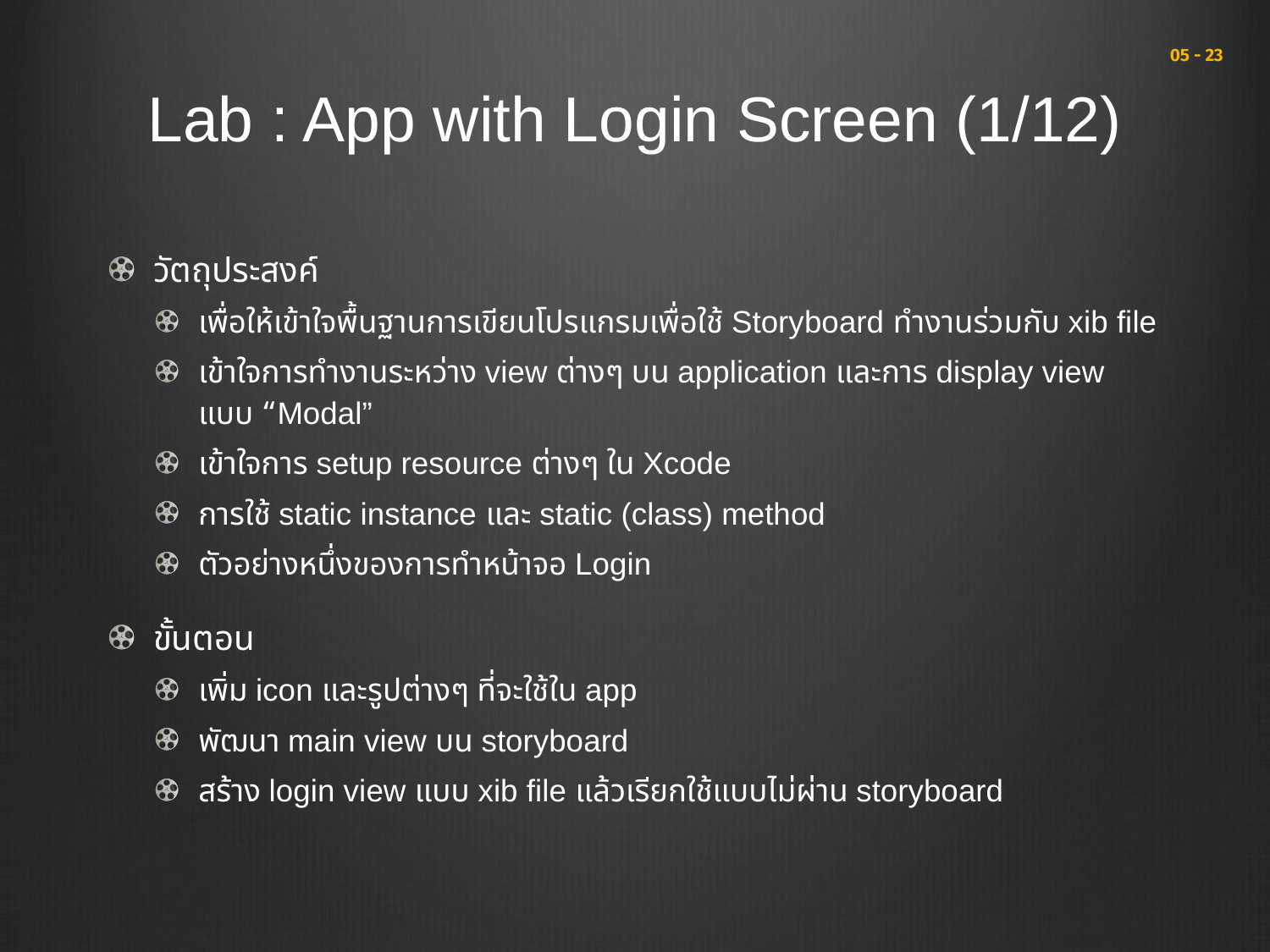

# Lab : App with Login Screen (1/12)
 05 - 23
วัตถุประสงค์
เพื่อให้เข้าใจพื้นฐานการเขียนโปรแกรมเพื่อใช้ Storyboard ทำงานร่วมกับ xib file
เข้าใจการทำงานระหว่าง view ต่างๆ บน application และการ display view แบบ “Modal”
เข้าใจการ setup resource ต่างๆ ใน Xcode
การใช้ static instance และ static (class) method
ตัวอย่างหนึ่งของการทำหน้าจอ Login
ขั้นตอน
เพิ่ม icon และรูปต่างๆ ที่จะใช้ใน app
พัฒนา main view บน storyboard
สร้าง login view แบบ xib file แล้วเรียกใช้แบบไม่ผ่าน storyboard